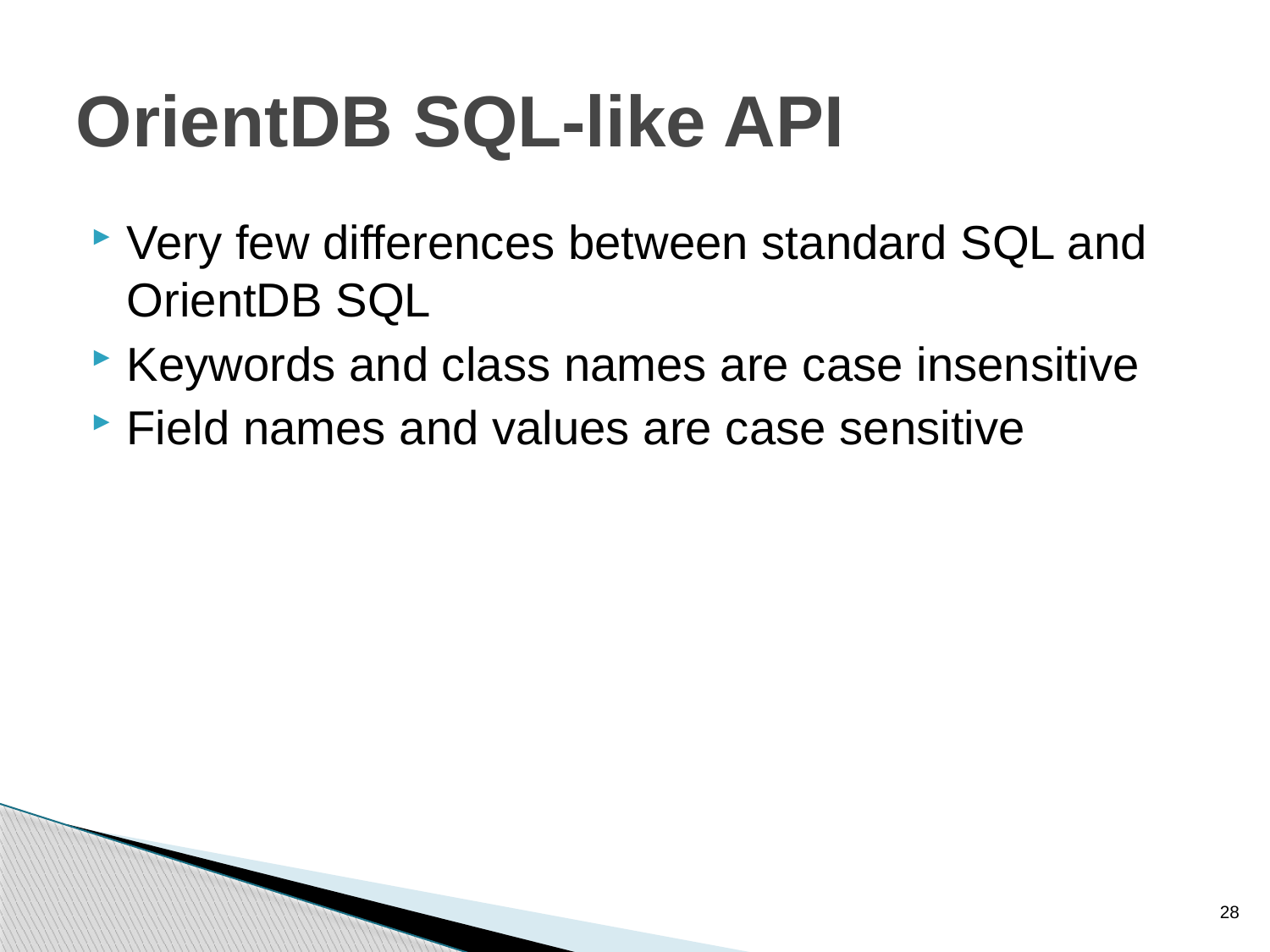

# OrientDB SQL-like API
Very few differences between standard SQL and OrientDB SQL
Keywords and class names are case insensitive
Field names and values are case sensitive
28